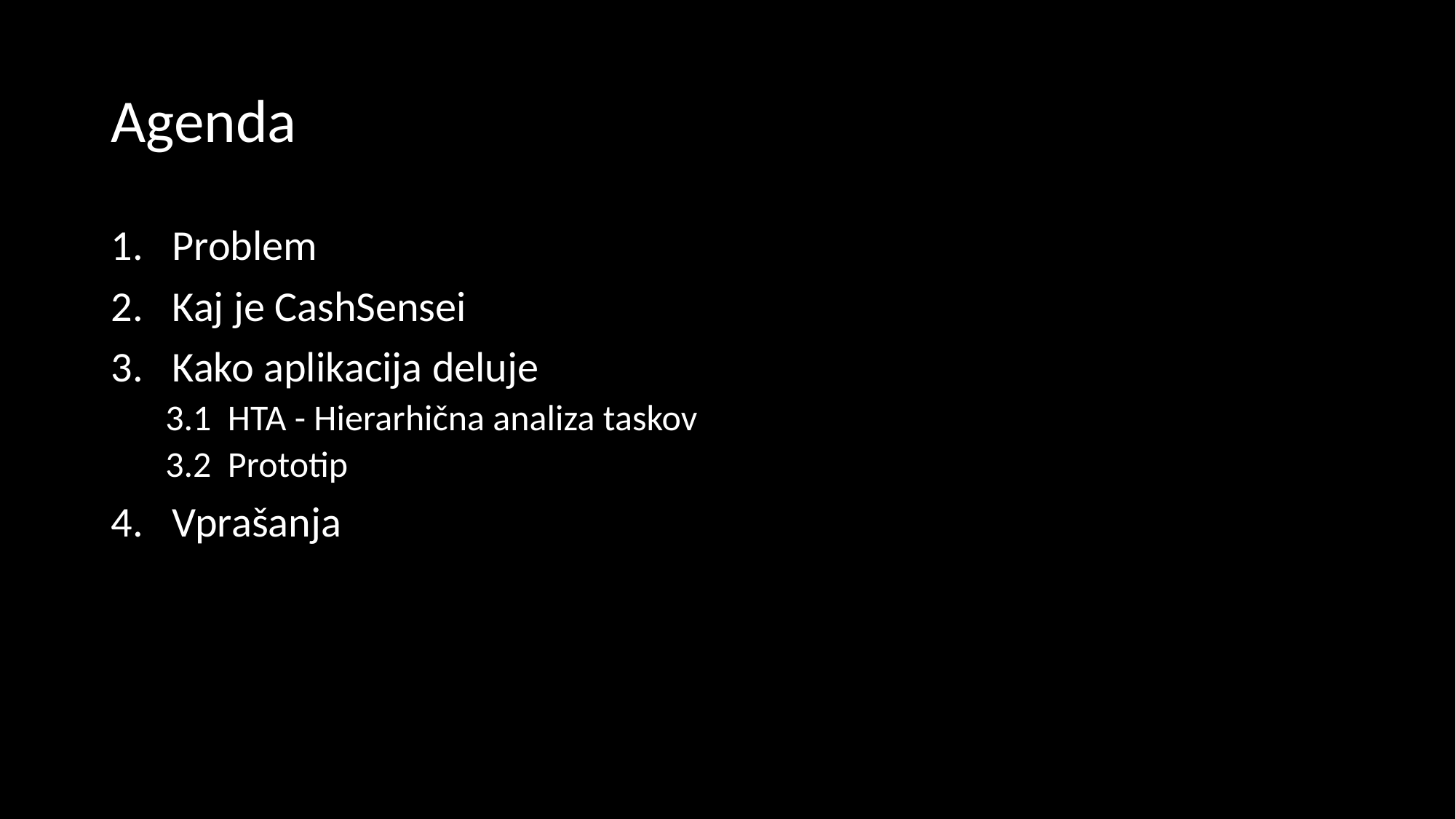

# Agenda
Problem
Kaj je CashSensei
Kako aplikacija deluje
3.1  HTA - Hierarhična analiza taskov
3.2  Prototip
Vprašanja